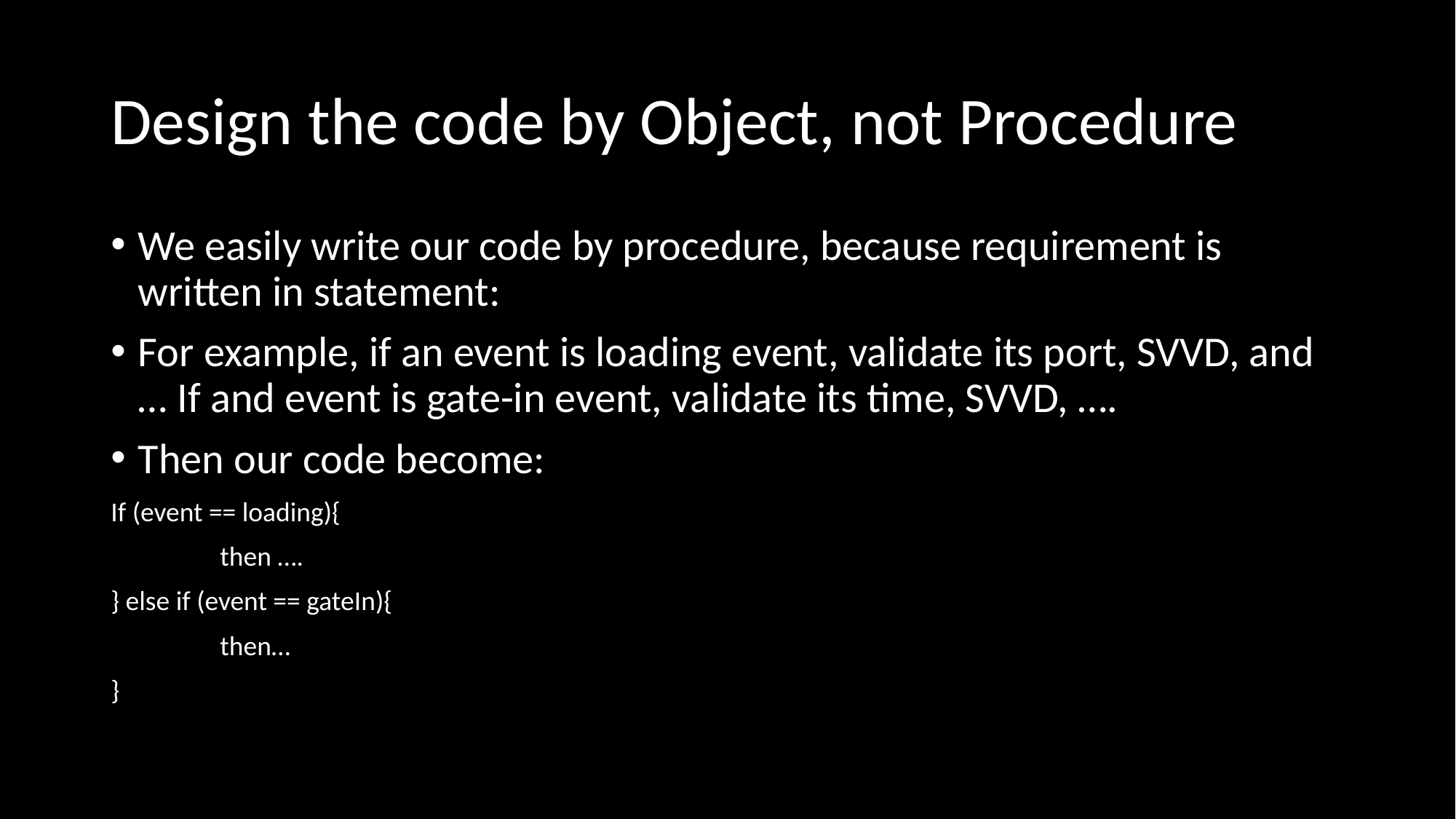

# Design the code by Object, not Procedure
We easily write our code by procedure, because requirement is written in statement:
For example, if an event is loading event, validate its port, SVVD, and … If and event is gate-in event, validate its time, SVVD, ….
Then our code become:
If (event == loading){
	then ….
} else if (event == gateIn){
	then…
}